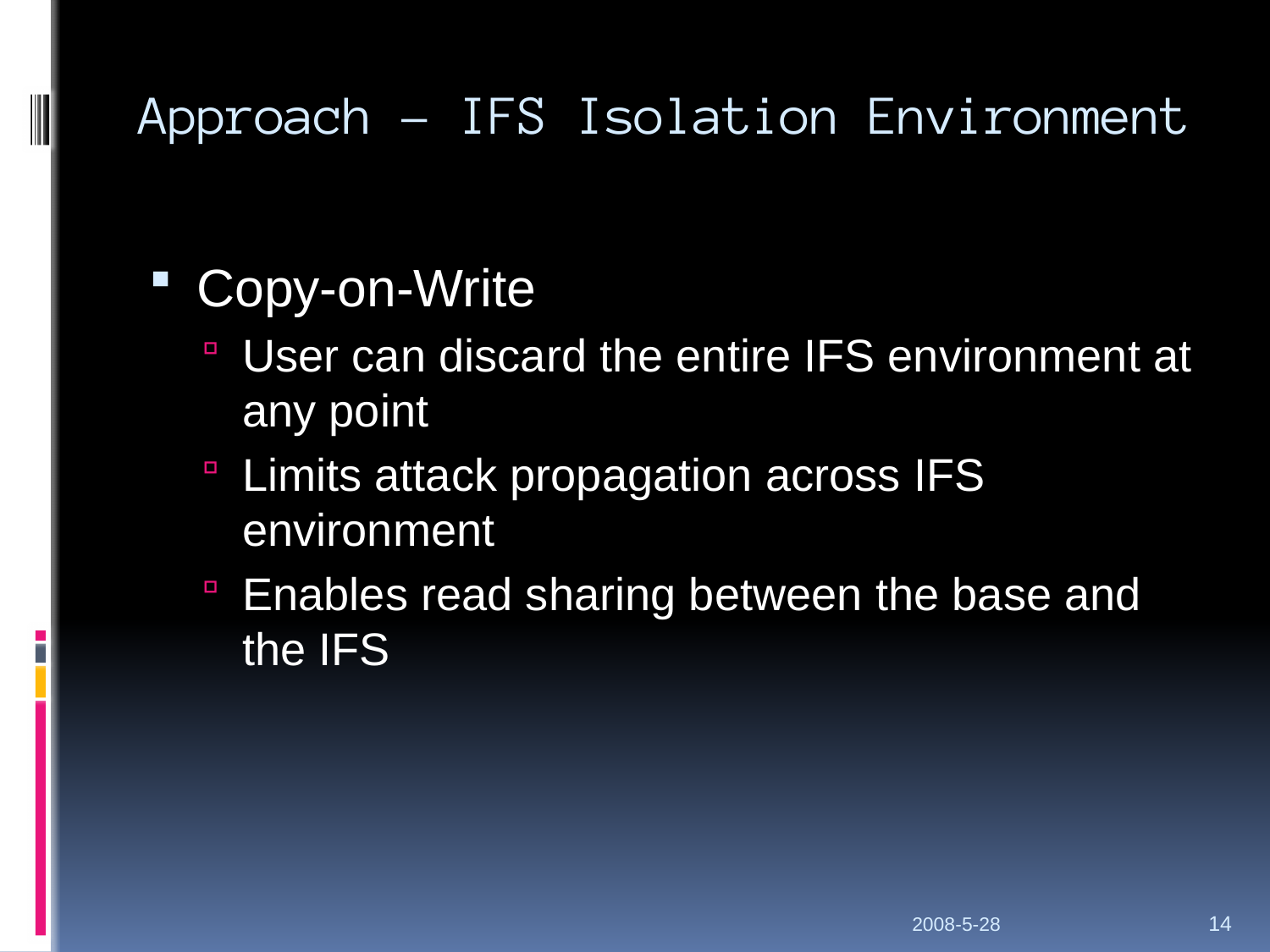

# Approach – IFS Isolation Environment
Copy-on-Write
User can discard the entire IFS environment at any point
Limits attack propagation across IFS environment
Enables read sharing between the base and the IFS

2008-5-28
14